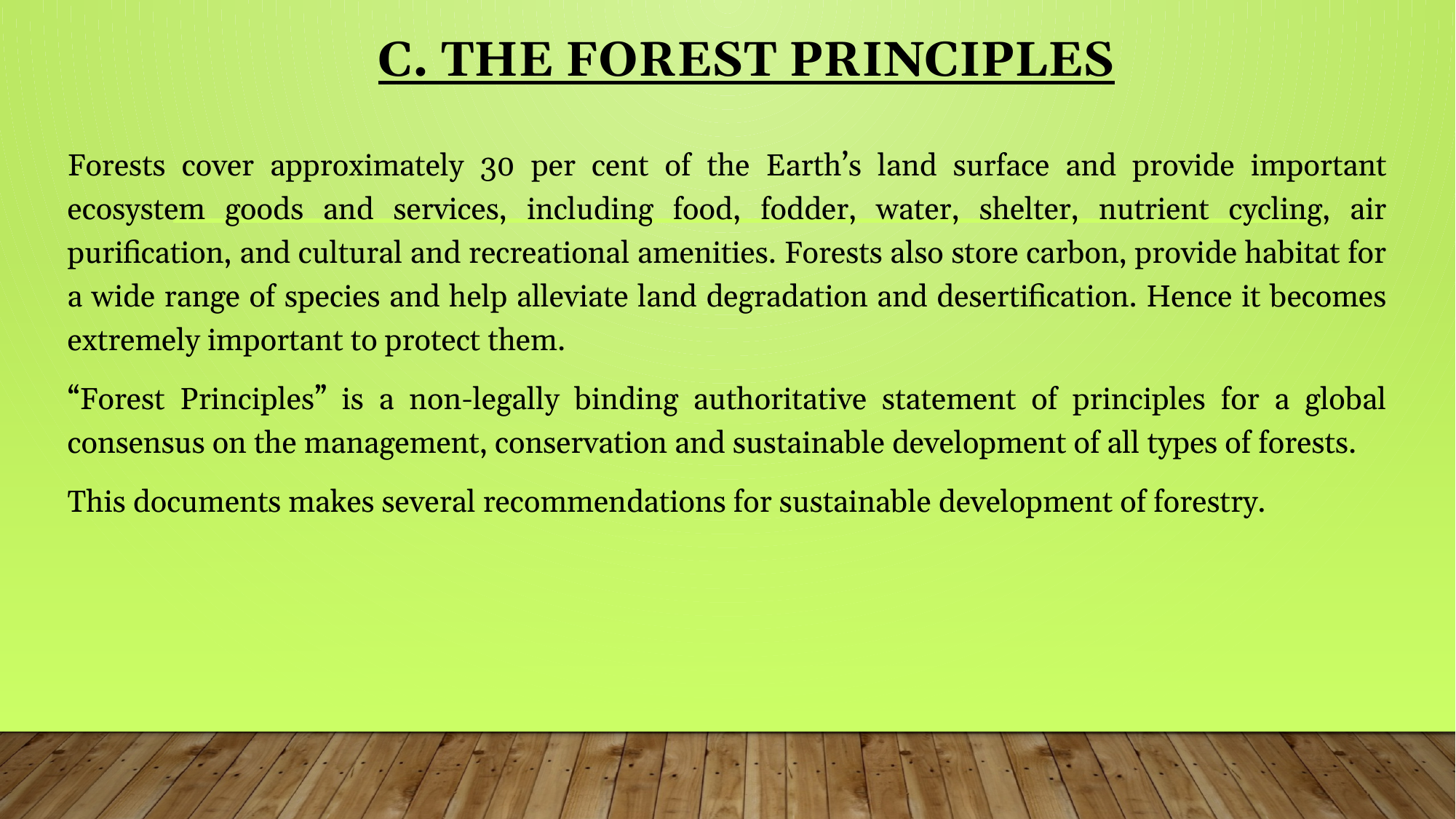

# c. The Forest Principles
Forests cover approximately 30 per cent of the Earth’s land surface and provide important ecosystem goods and services, including food, fodder, water, shelter, nutrient cycling, air purification, and cultural and recreational amenities. Forests also store carbon, provide habitat for a wide range of species and help alleviate land degradation and desertification. Hence it becomes extremely important to protect them.
“Forest Principles” is a non-legally binding authoritative statement of principles for a global consensus on the management, conservation and sustainable development of all types of forests.
This documents makes several recommendations for sustainable development of forestry.